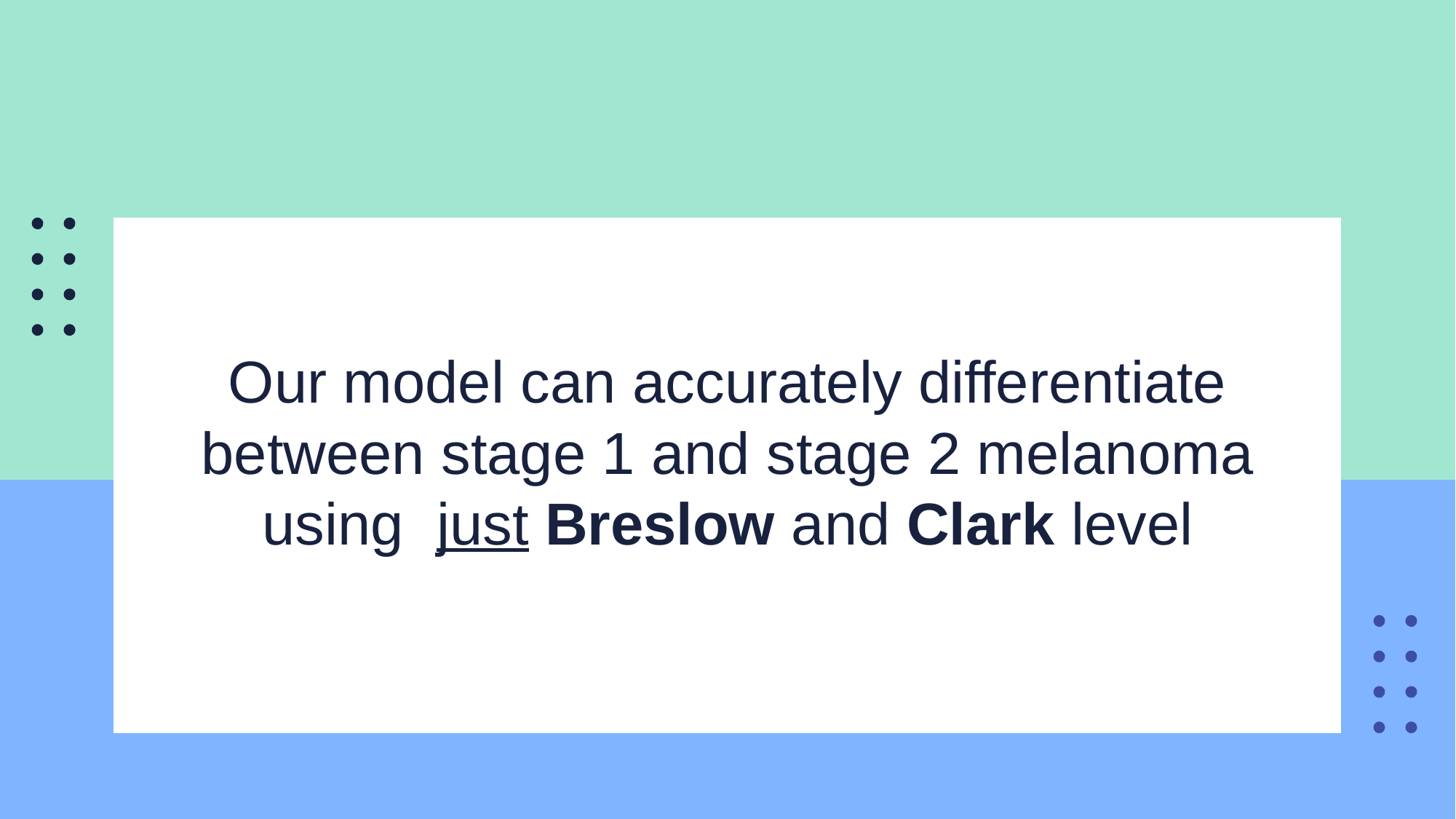

# Our model can accurately differentiate between stage 1 and stage 2 melanoma using  just Breslow and Clark level